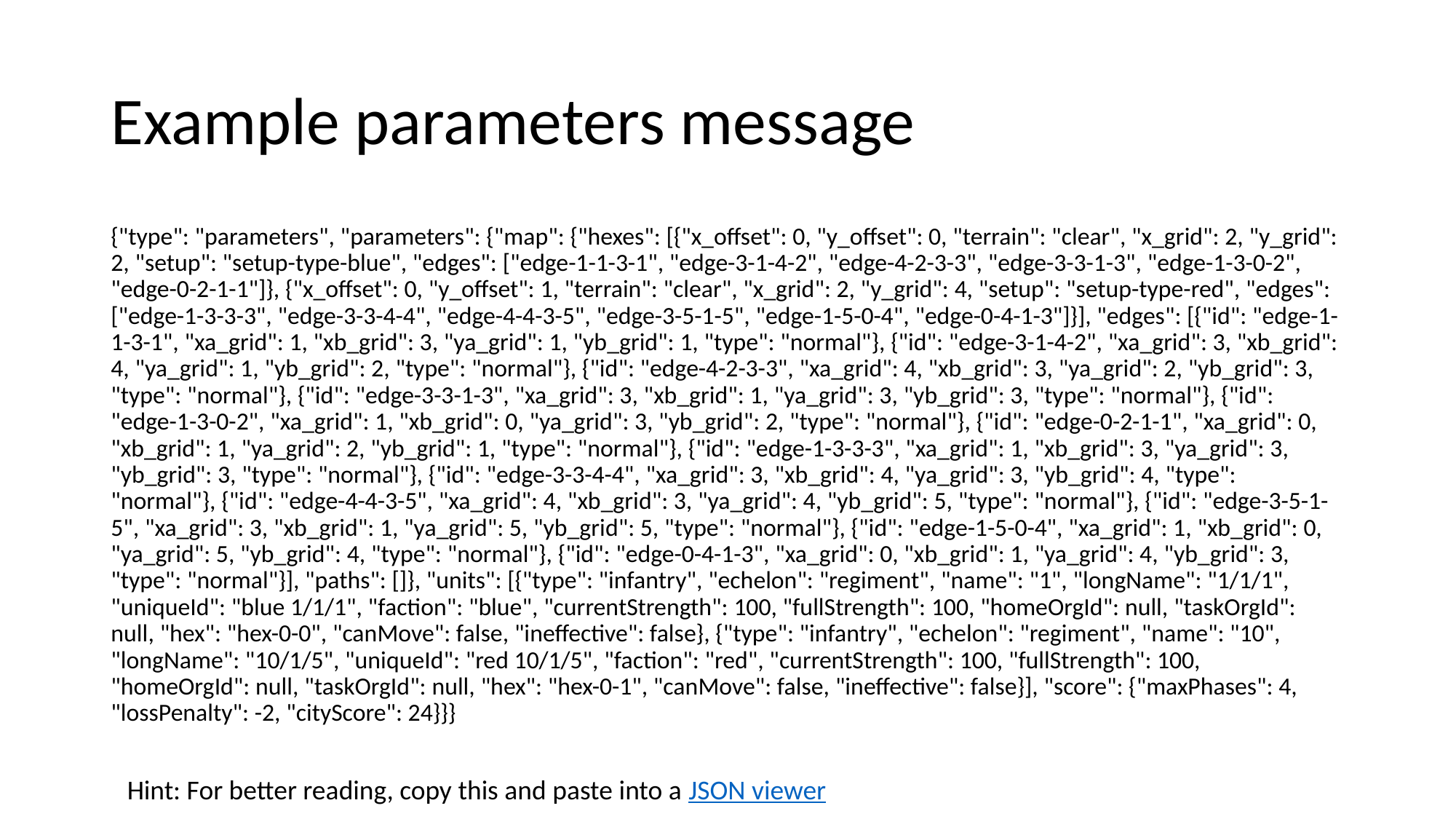

# Example parameters message
{"type": "parameters", "parameters": {"map": {"hexes": [{"x_offset": 0, "y_offset": 0, "terrain": "clear", "x_grid": 2, "y_grid": 2, "setup": "setup-type-blue", "edges": ["edge-1-1-3-1", "edge-3-1-4-2", "edge-4-2-3-3", "edge-3-3-1-3", "edge-1-3-0-2", "edge-0-2-1-1"]}, {"x_offset": 0, "y_offset": 1, "terrain": "clear", "x_grid": 2, "y_grid": 4, "setup": "setup-type-red", "edges": ["edge-1-3-3-3", "edge-3-3-4-4", "edge-4-4-3-5", "edge-3-5-1-5", "edge-1-5-0-4", "edge-0-4-1-3"]}], "edges": [{"id": "edge-1-1-3-1", "xa_grid": 1, "xb_grid": 3, "ya_grid": 1, "yb_grid": 1, "type": "normal"}, {"id": "edge-3-1-4-2", "xa_grid": 3, "xb_grid": 4, "ya_grid": 1, "yb_grid": 2, "type": "normal"}, {"id": "edge-4-2-3-3", "xa_grid": 4, "xb_grid": 3, "ya_grid": 2, "yb_grid": 3, "type": "normal"}, {"id": "edge-3-3-1-3", "xa_grid": 3, "xb_grid": 1, "ya_grid": 3, "yb_grid": 3, "type": "normal"}, {"id": "edge-1-3-0-2", "xa_grid": 1, "xb_grid": 0, "ya_grid": 3, "yb_grid": 2, "type": "normal"}, {"id": "edge-0-2-1-1", "xa_grid": 0, "xb_grid": 1, "ya_grid": 2, "yb_grid": 1, "type": "normal"}, {"id": "edge-1-3-3-3", "xa_grid": 1, "xb_grid": 3, "ya_grid": 3, "yb_grid": 3, "type": "normal"}, {"id": "edge-3-3-4-4", "xa_grid": 3, "xb_grid": 4, "ya_grid": 3, "yb_grid": 4, "type": "normal"}, {"id": "edge-4-4-3-5", "xa_grid": 4, "xb_grid": 3, "ya_grid": 4, "yb_grid": 5, "type": "normal"}, {"id": "edge-3-5-1-5", "xa_grid": 3, "xb_grid": 1, "ya_grid": 5, "yb_grid": 5, "type": "normal"}, {"id": "edge-1-5-0-4", "xa_grid": 1, "xb_grid": 0, "ya_grid": 5, "yb_grid": 4, "type": "normal"}, {"id": "edge-0-4-1-3", "xa_grid": 0, "xb_grid": 1, "ya_grid": 4, "yb_grid": 3, "type": "normal"}], "paths": []}, "units": [{"type": "infantry", "echelon": "regiment", "name": "1", "longName": "1/1/1", "uniqueId": "blue 1/1/1", "faction": "blue", "currentStrength": 100, "fullStrength": 100, "homeOrgId": null, "taskOrgId": null, "hex": "hex-0-0", "canMove": false, "ineffective": false}, {"type": "infantry", "echelon": "regiment", "name": "10", "longName": "10/1/5", "uniqueId": "red 10/1/5", "faction": "red", "currentStrength": 100, "fullStrength": 100, "homeOrgId": null, "taskOrgId": null, "hex": "hex-0-1", "canMove": false, "ineffective": false}], "score": {"maxPhases": 4, "lossPenalty": -2, "cityScore": 24}}}
Hint: For better reading, copy this and paste into a JSON viewer